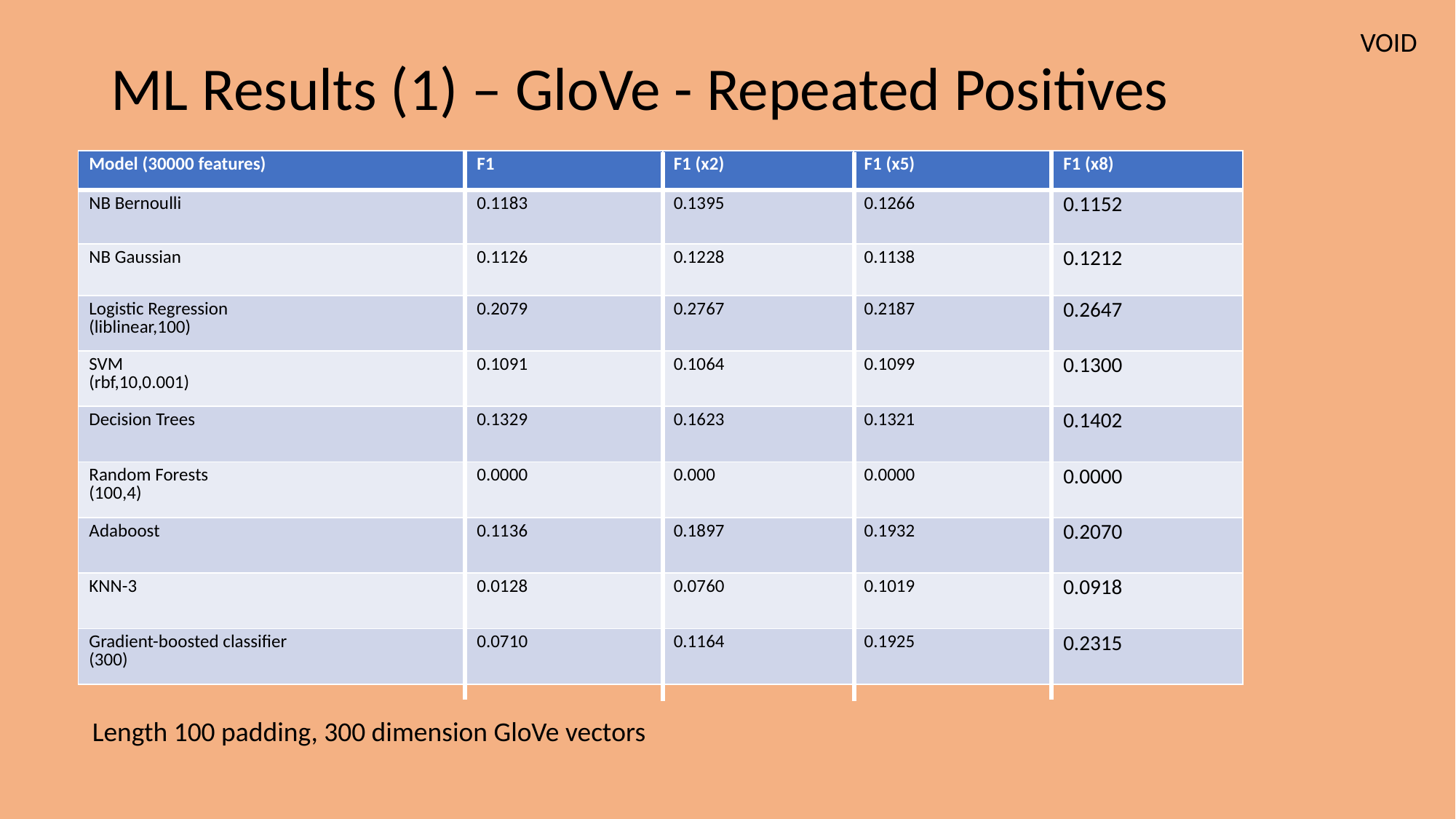

# ML Results (1) – GloVe - Repeated Positives
VOID
| Model (30000 features) | F1 | F1 (x2) | F1 (x5) | F1 (x8) |
| --- | --- | --- | --- | --- |
| NB Bernoulli | 0.1183 | 0.1395 | 0.1266 | 0.1152 |
| NB Gaussian | 0.1126 | 0.1228 | 0.1138 | 0.1212 |
| Logistic Regression (liblinear,100) | 0.2079 | 0.2767 | 0.2187 | 0.2647 |
| SVM (rbf,10,0.001) | 0.1091 | 0.1064 | 0.1099 | 0.1300 |
| Decision Trees | 0.1329 | 0.1623 | 0.1321 | 0.1402 |
| Random Forests (100,4) | 0.0000 | 0.000 | 0.0000 | 0.0000 |
| Adaboost | 0.1136 | 0.1897 | 0.1932 | 0.2070 |
| KNN-3 | 0.0128 | 0.0760 | 0.1019 | 0.0918 |
| Gradient-boosted classifier (300) | 0.0710 | 0.1164 | 0.1925 | 0.2315 |

Length 100 padding, 300 dimension GloVe vectors